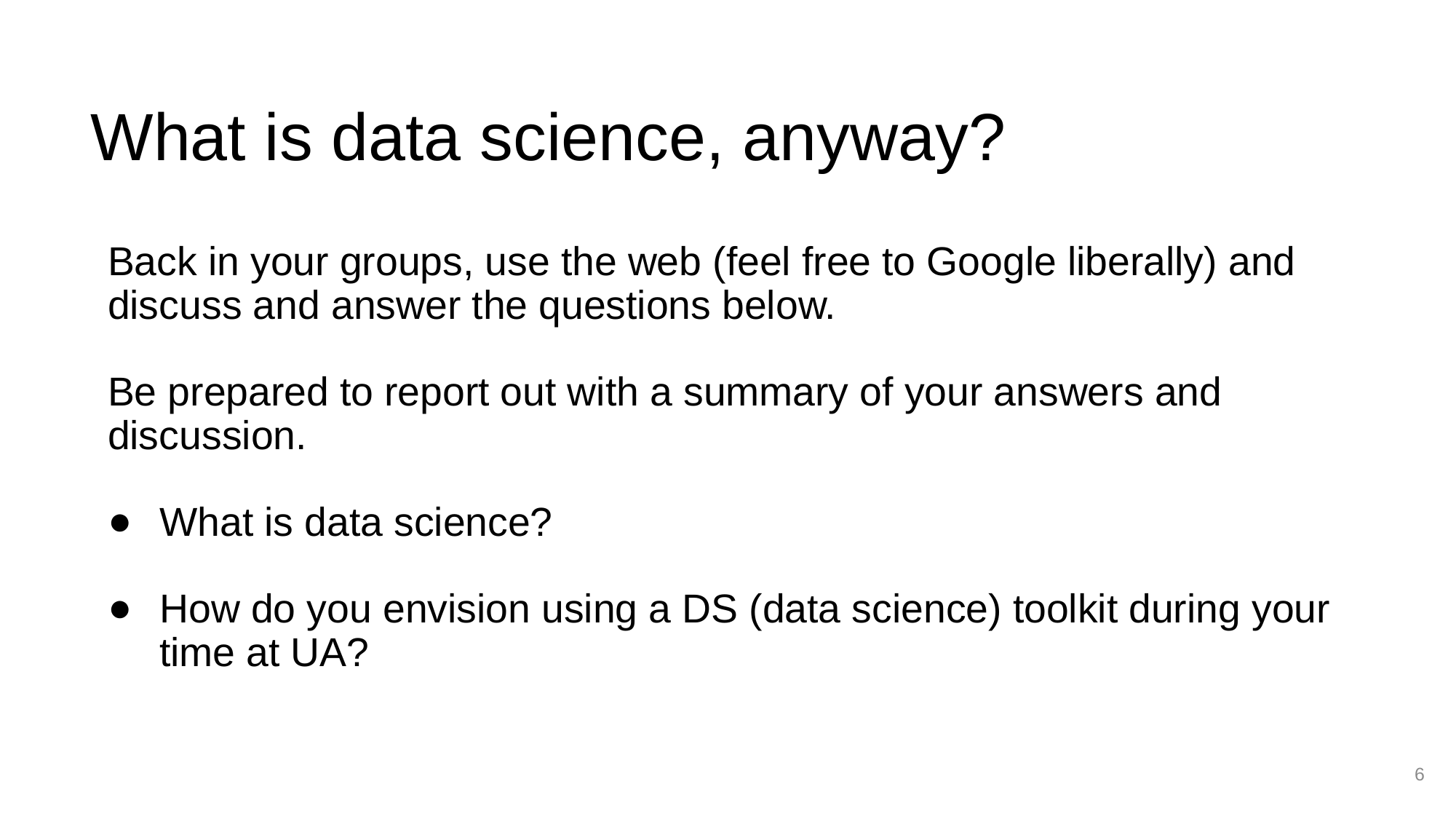

# What is data science, anyway?
Back in your groups, use the web (feel free to Google liberally) and discuss and answer the questions below.

Be prepared to report out with a summary of your answers and discussion.

What is data science?

How do you envision using a DS (data science) toolkit during your time at UA?

6